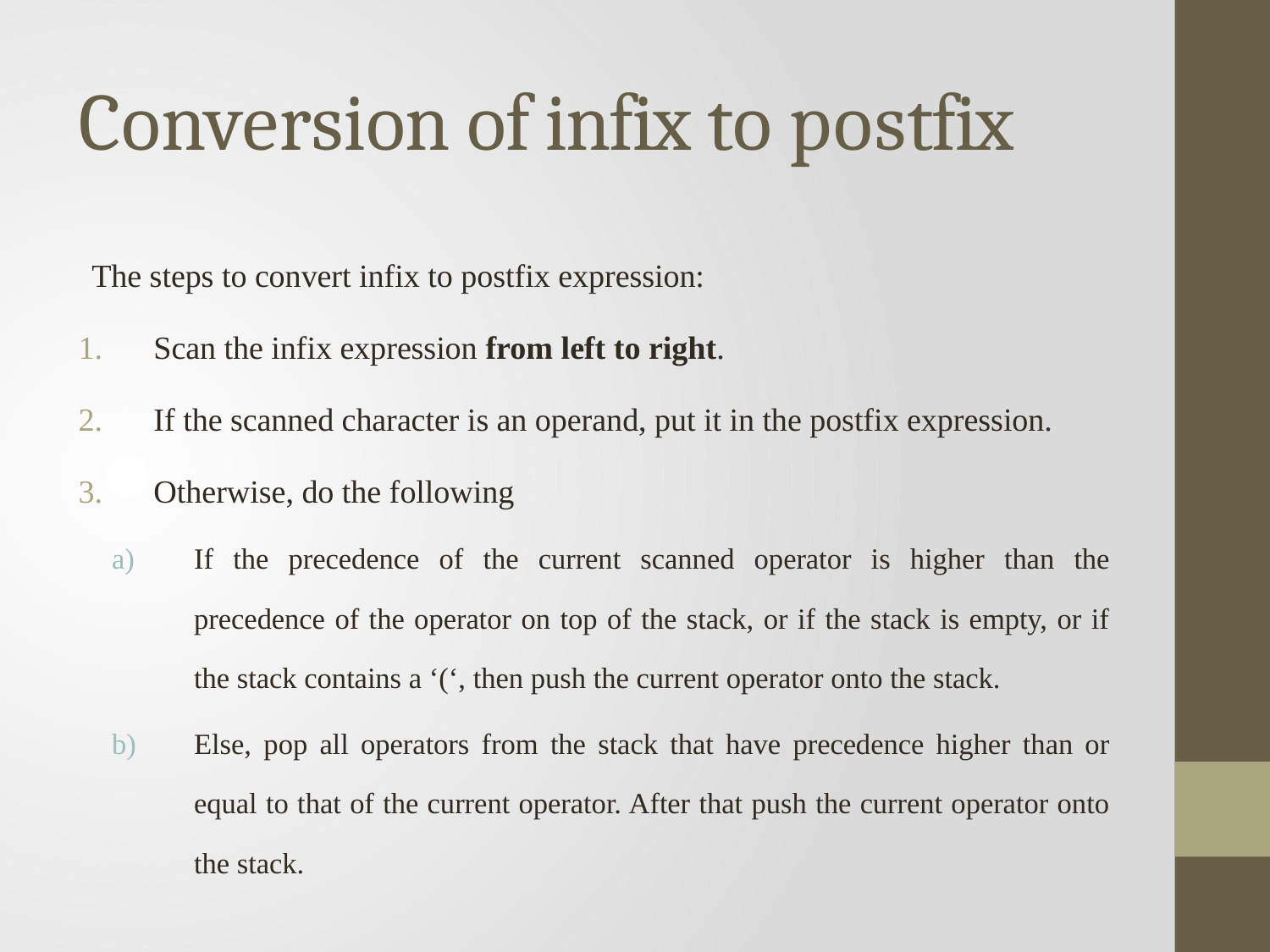

# Conversion of infix to postfix
The steps to convert infix to postfix expression:
Scan the infix expression from left to right.
If the scanned character is an operand, put it in the postfix expression.
Otherwise, do the following
If the precedence of the current scanned operator is higher than the precedence of the operator on top of the stack, or if the stack is empty, or if the stack contains a ‘(‘, then push the current operator onto the stack.
Else, pop all operators from the stack that have precedence higher than or equal to that of the current operator. After that push the current operator onto the stack.